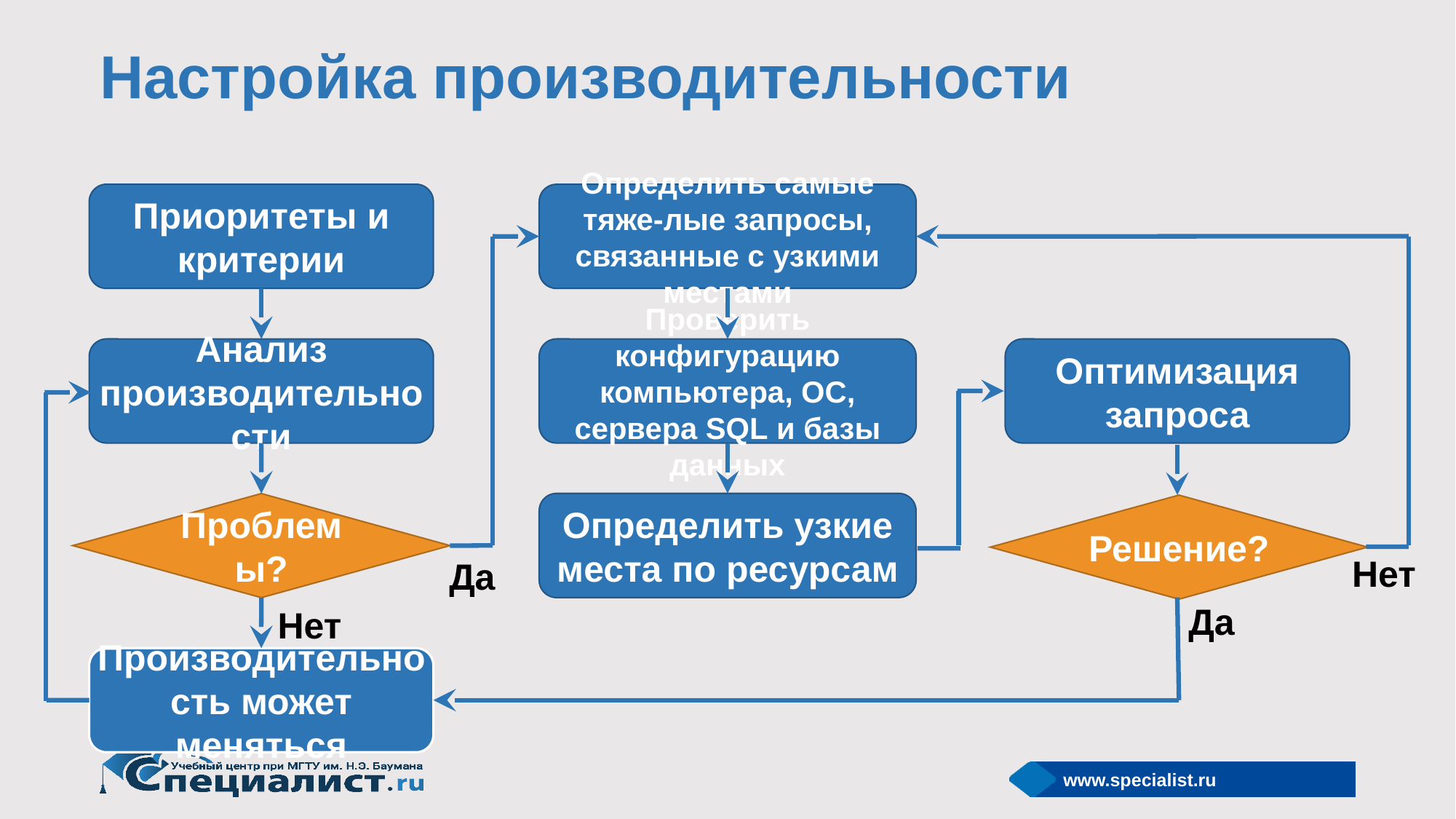

# Настройка производительности
Приоритеты и критерии
Определить самые тяже-лые запросы, связанные с узкими местами
Анализ производительности
Проверить конфигурацию компьютера, ОС, сервера SQL и базы данных
Оптимизация запроса
Определить узкие места по ресурсам
Проблемы?
Решение?
Нет
Да
Да
Нет
Производительность может меняться